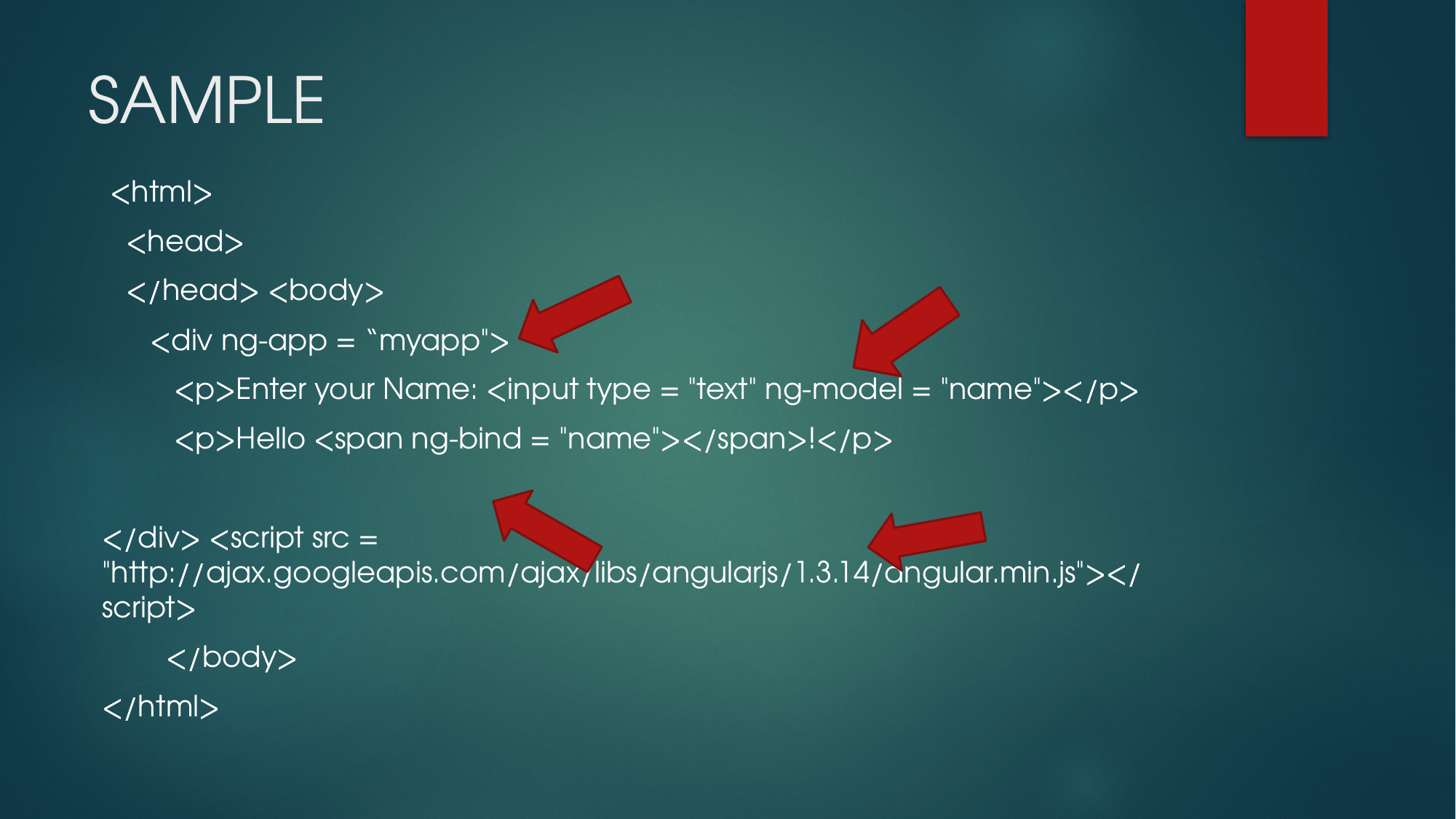

# SAMPLE
 <html>
   <head>
   </head> <body>
      <div ng-app = “myapp">
         <p>Enter your Name: <input type = "text" ng-model = "name"></p>
         <p>Hello <span ng-bind = "name"></span>!</p>

</div> <script src =          "http://ajax.googleapis.com/ajax/libs/angularjs/1.3.14/angular.min.js"></script>
        </body>
</html>